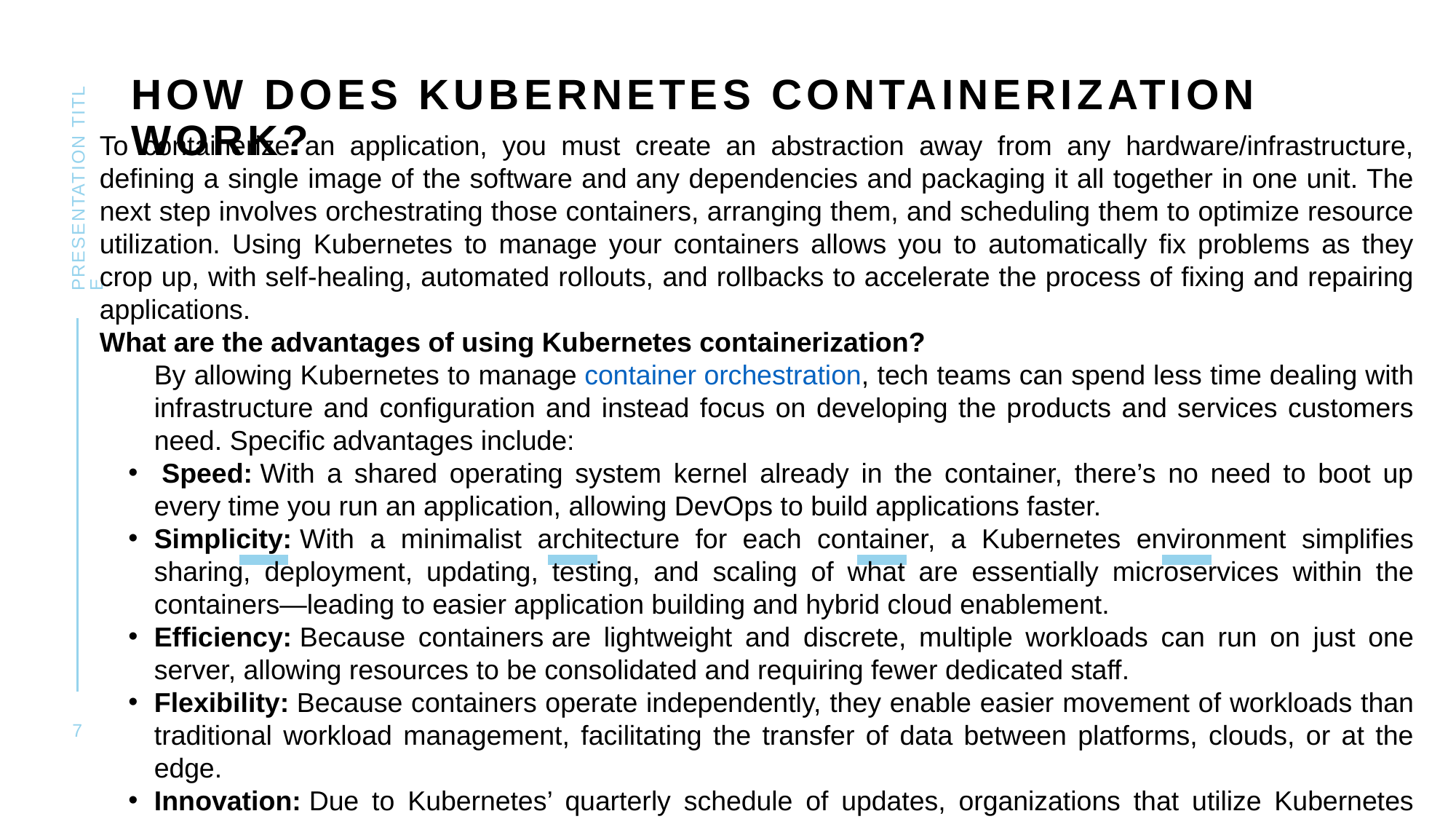

# How does Kubernetes containerization work?
To containerize an application, you must create an abstraction away from any hardware/infrastructure, defining a single image of the software and any dependencies and packaging it all together in one unit. The next step involves orchestrating those containers, arranging them, and scheduling them to optimize resource utilization. Using Kubernetes to manage your containers allows you to automatically fix problems as they crop up, with self-healing, automated rollouts, and rollbacks to accelerate the process of fixing and repairing applications.
What are the advantages of using Kubernetes containerization?
By allowing Kubernetes to manage container orchestration, tech teams can spend less time dealing with infrastructure and configuration and instead focus on developing the products and services customers need. Specific advantages include:
 Speed: With a shared operating system kernel already in the container, there’s no need to boot up every time you run an application, allowing DevOps to build applications faster.
Simplicity: With a minimalist architecture for each container, a Kubernetes environment simplifies sharing, deployment, updating, testing, and scaling of what are essentially microservices within the containers—leading to easier application building and hybrid cloud enablement.
Efficiency: Because containers are lightweight and discrete, multiple workloads can run on just one server, allowing resources to be consolidated and requiring fewer dedicated staff.
Flexibility: Because containers operate independently, they enable easier movement of workloads than traditional workload management, facilitating the transfer of data between platforms, clouds, or at the edge.
Innovation: Due to Kubernetes’ quarterly schedule of updates, organizations that utilize Kubernetes containerization for their workload management stay on the cutting edge with the latest releases.

presentation title
7